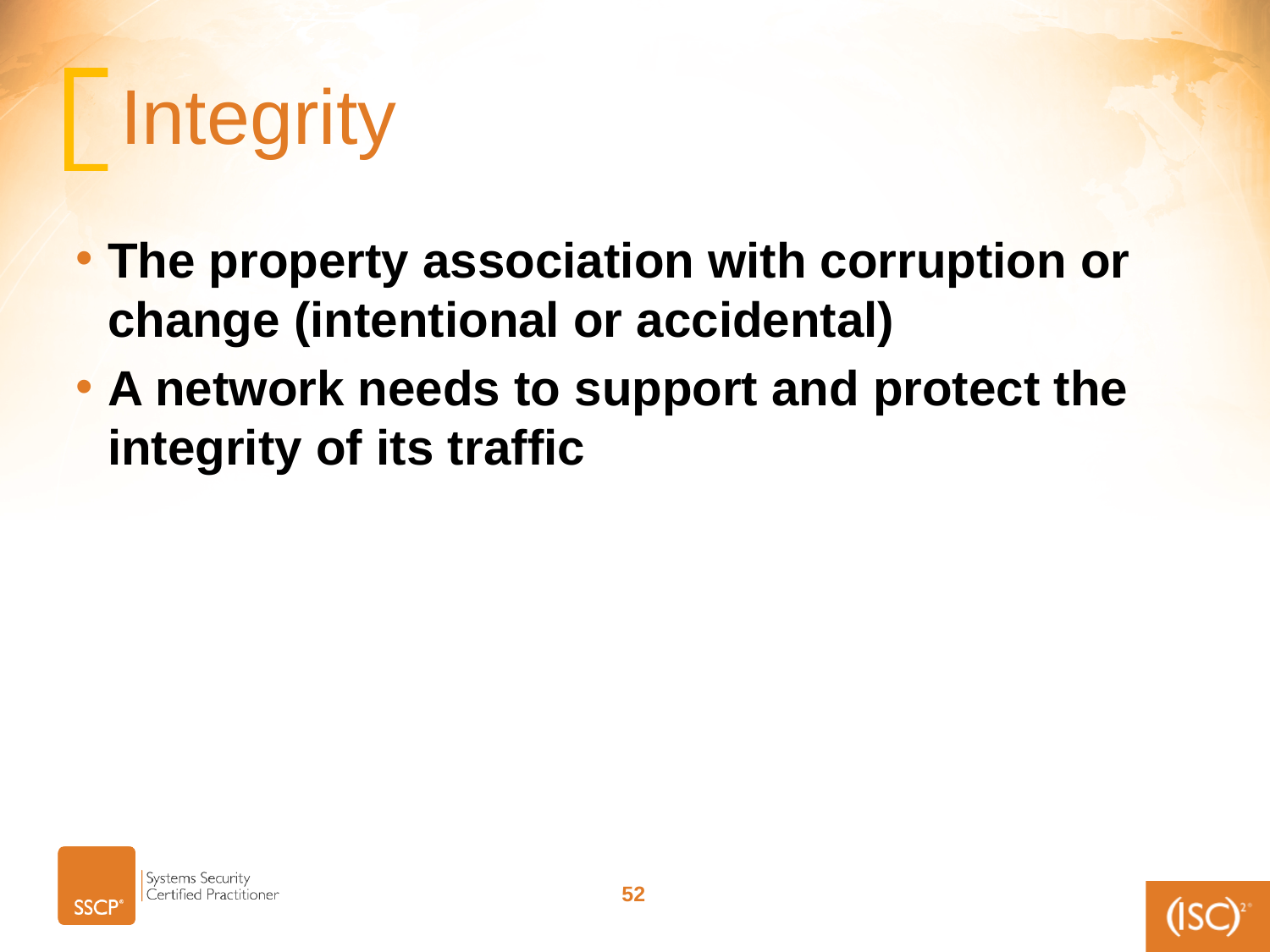

# Integrity
The property association with corruption or change (intentional or accidental)
A network needs to support and protect the integrity of its traffic